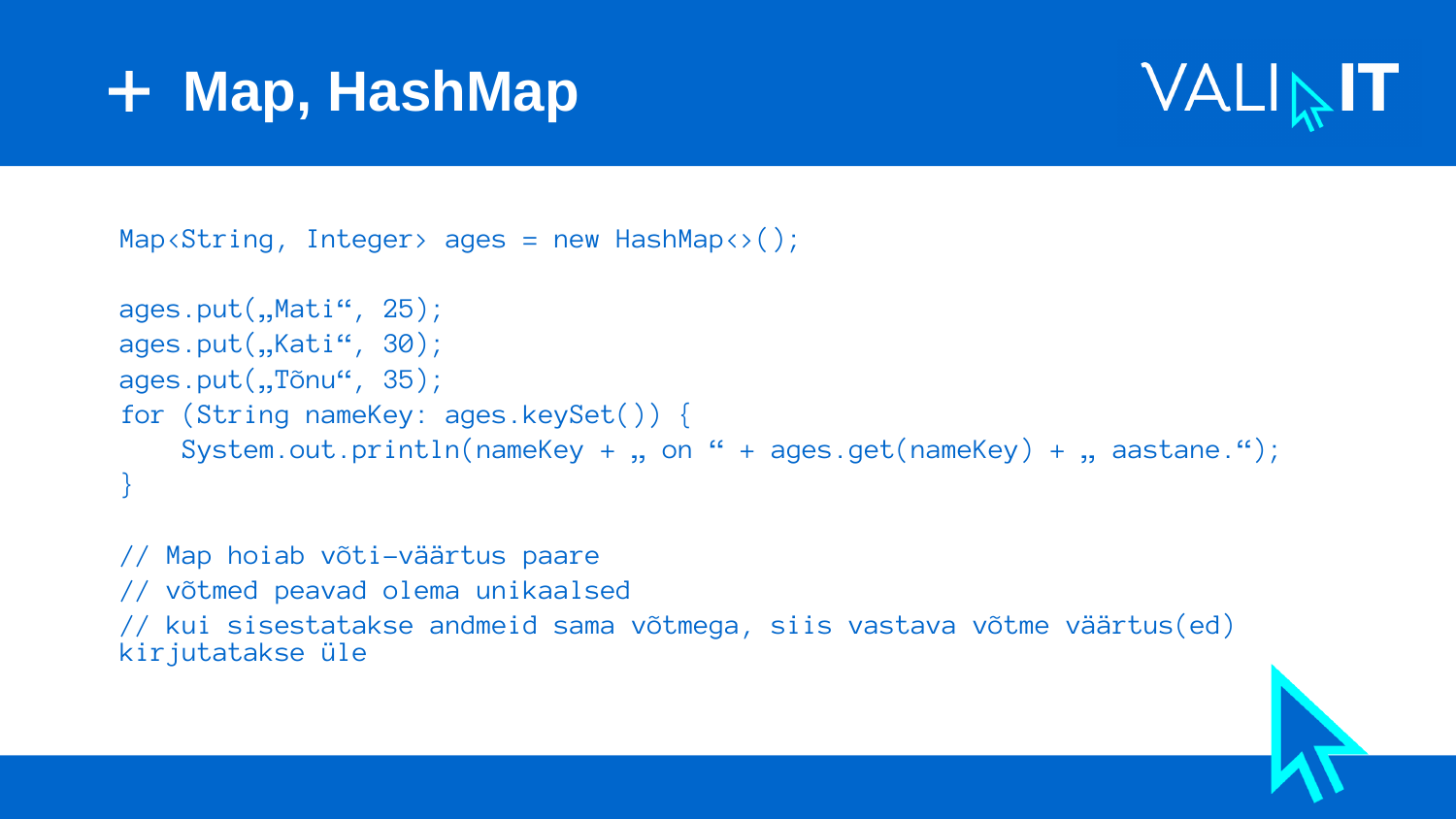

# Map, HashMap
Map<String, Integer> ages = new HashMap<>();

ages.put(„Mati“, 25);
ages.put(„Kati“, 30);
ages.put(„Tõnu“, 35);
for (String nameKey: ages.keySet()) {
    System.out.println(nameKey + „ on “ + ages.get(nameKey) + „ aastane.“);
}

// Map hoiab võti-väärtus paare
// võtmed peavad olema unikaalsed
// kui sisestatakse andmeid sama võtmega, siis vastava võtme väärtus(ed) kirjutatakse üle